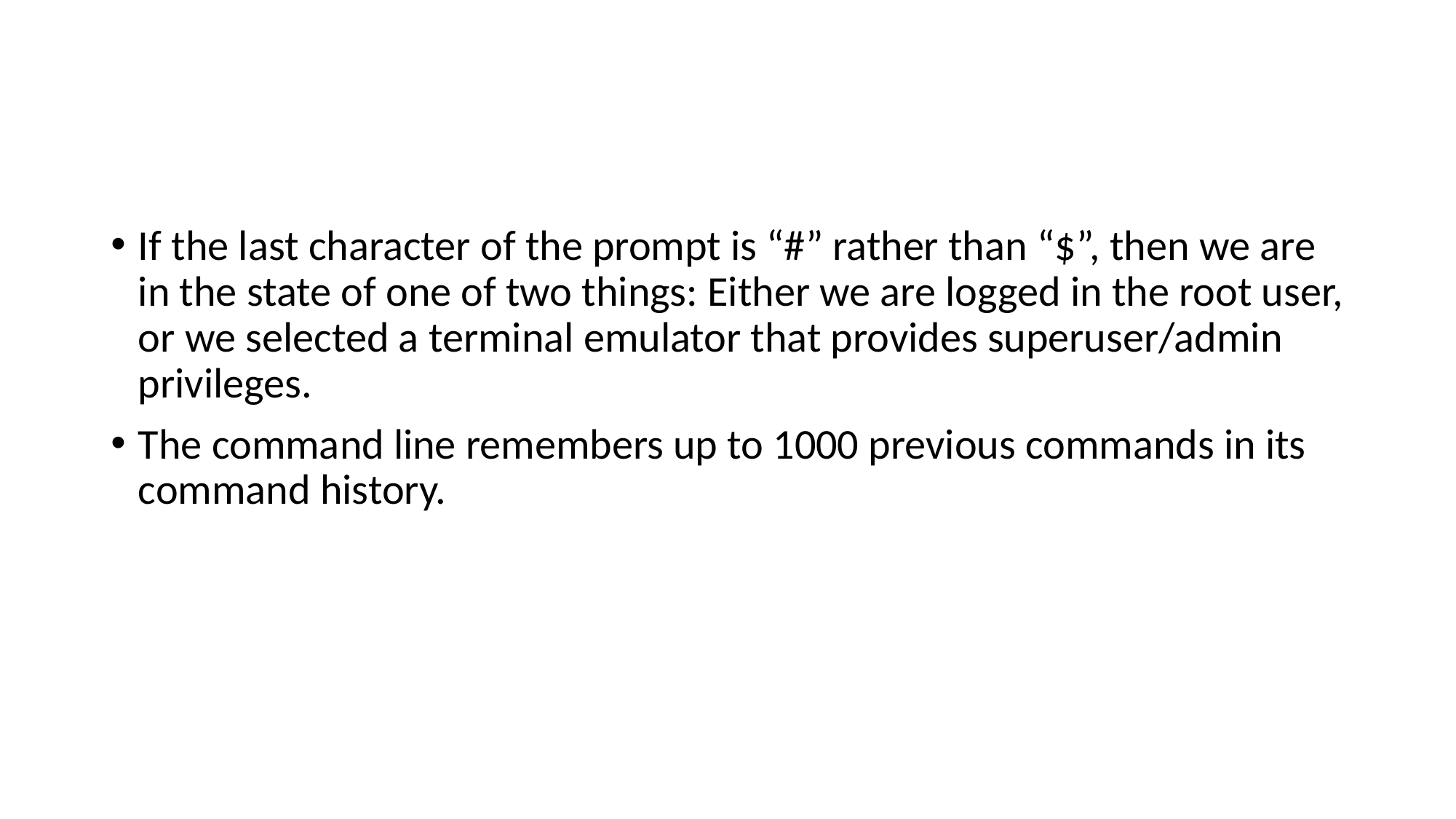

#
If the last character of the prompt is “#” rather than “$”, then we are in the state of one of two things: Either we are logged in the root user, or we selected a terminal emulator that provides superuser/admin privileges.
The command line remembers up to 1000 previous commands in its command history.